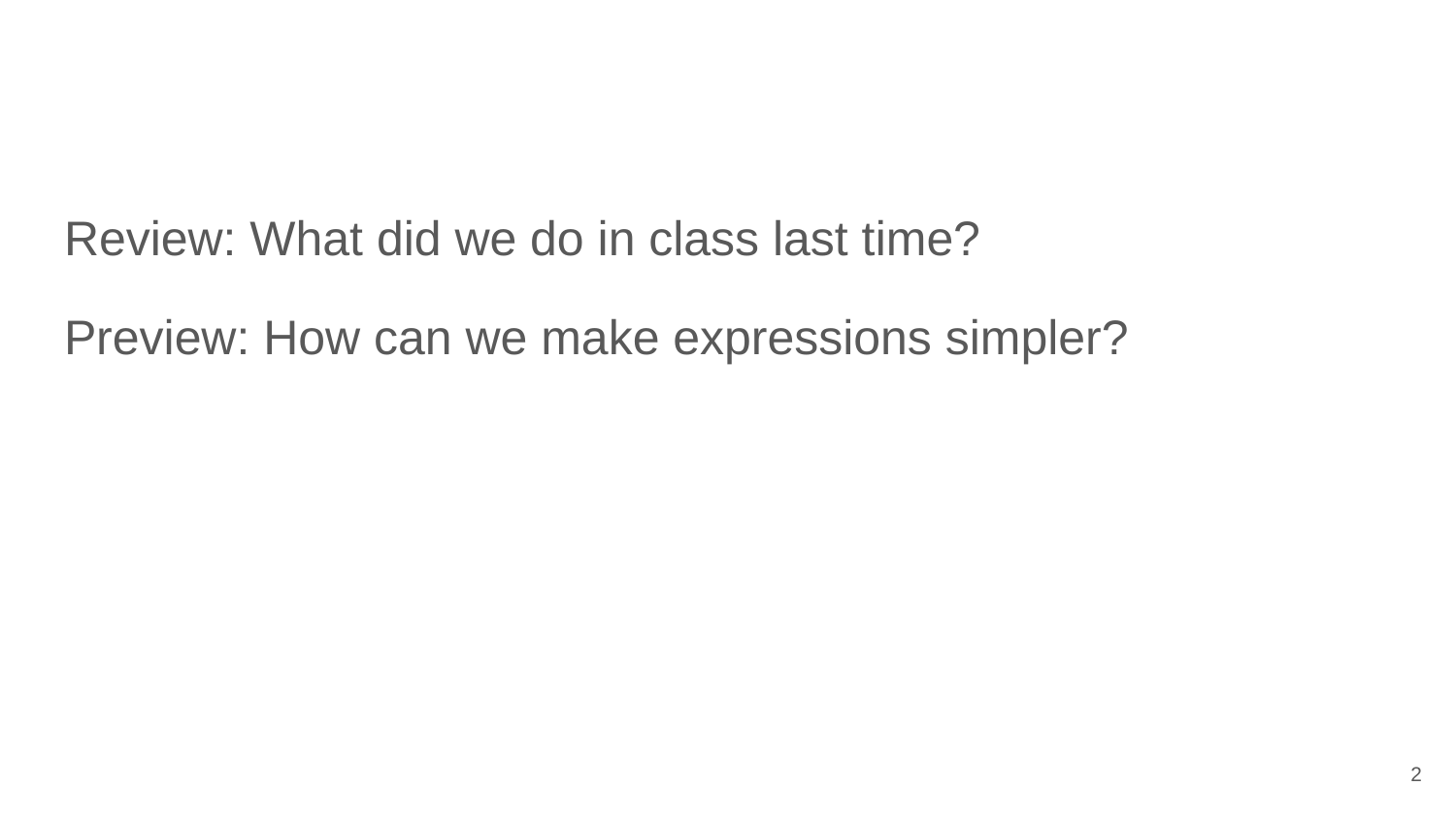

Review: What did we do in class last time?
Preview: How can we make expressions simpler?
2